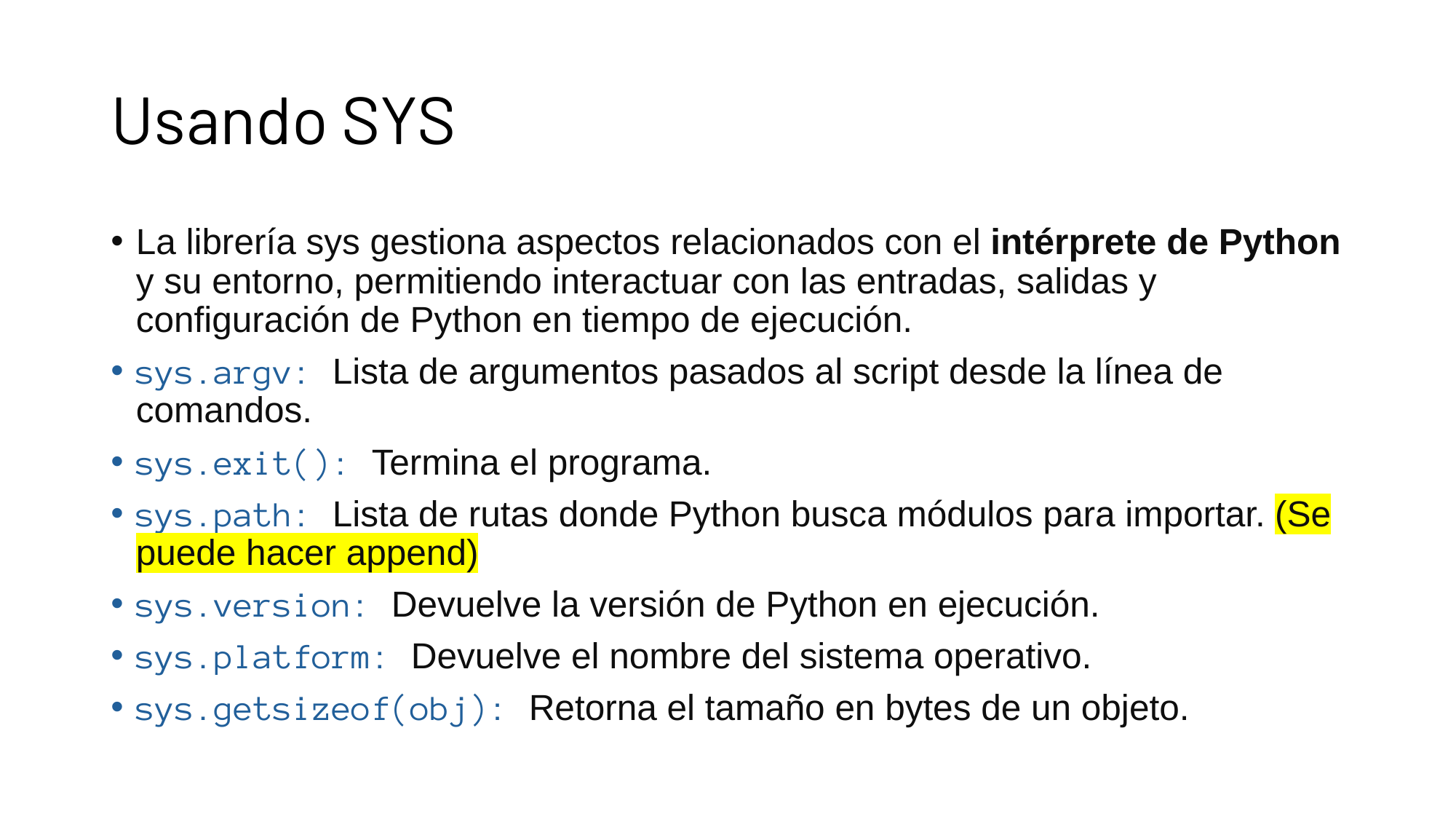

# Usando SYS
La librería sys gestiona aspectos relacionados con el intérprete de Python y su entorno, permitiendo interactuar con las entradas, salidas y configuración de Python en tiempo de ejecución.
sys.argv: Lista de argumentos pasados al script desde la línea de comandos.
sys.exit(): Termina el programa.
sys.path: Lista de rutas donde Python busca módulos para importar. (Se puede hacer append)
sys.version: Devuelve la versión de Python en ejecución.
sys.platform: Devuelve el nombre del sistema operativo.
sys.getsizeof(obj): Retorna el tamaño en bytes de un objeto.